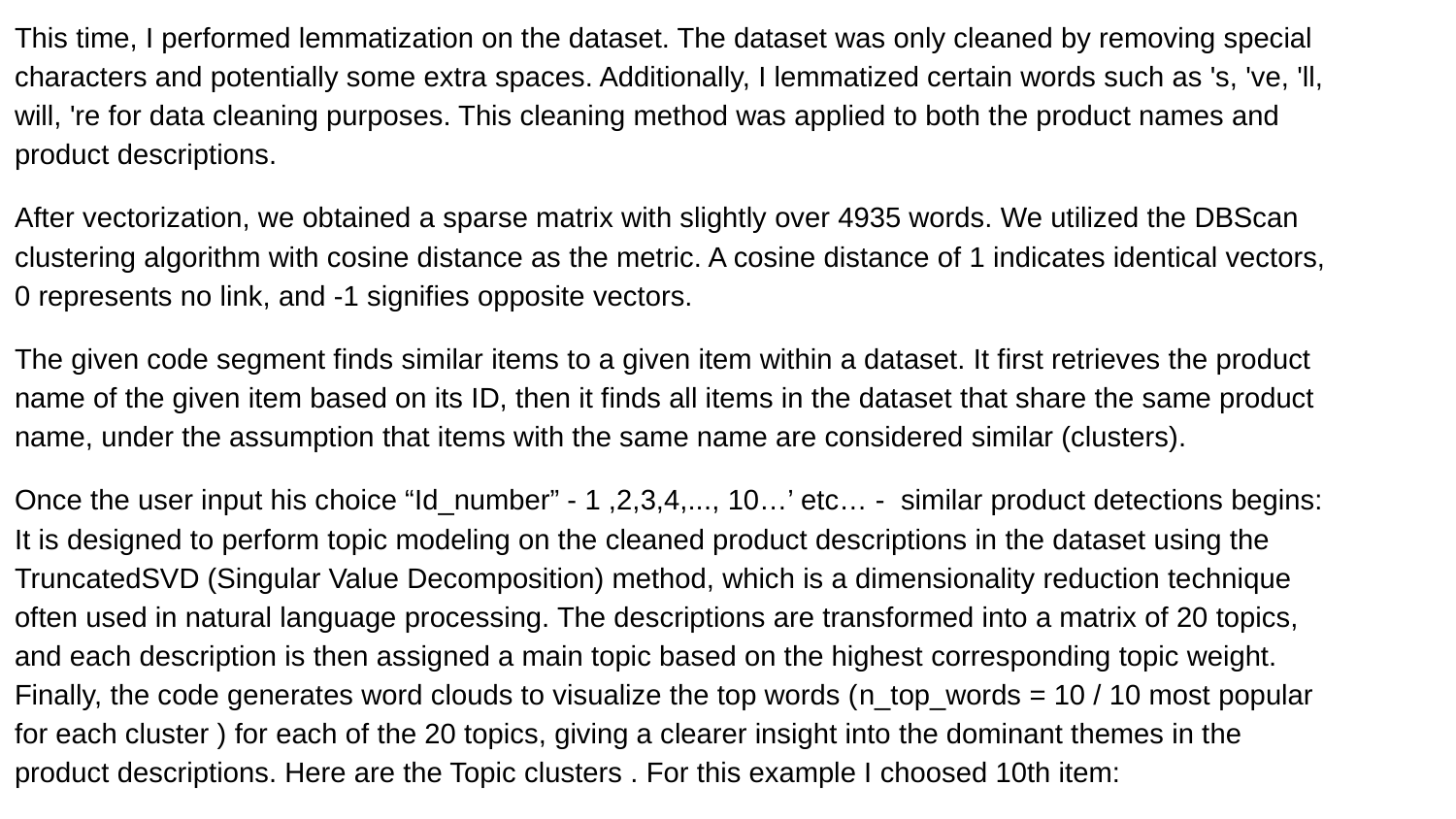

This time, I performed lemmatization on the dataset. The dataset was only cleaned by removing special characters and potentially some extra spaces. Additionally, I lemmatized certain words such as 's, 've, 'll, will, 're for data cleaning purposes. This cleaning method was applied to both the product names and product descriptions.
After vectorization, we obtained a sparse matrix with slightly over 4935 words. We utilized the DBScan clustering algorithm with cosine distance as the metric. A cosine distance of 1 indicates identical vectors, 0 represents no link, and -1 signifies opposite vectors.
The given code segment finds similar items to a given item within a dataset. It first retrieves the product name of the given item based on its ID, then it finds all items in the dataset that share the same product name, under the assumption that items with the same name are considered similar (clusters).
Once the user input his choice “Id_number” - 1 ,2,3,4,..., 10…’ etc… -  similar product detections begins:
It is designed to perform topic modeling on the cleaned product descriptions in the dataset using the TruncatedSVD (Singular Value Decomposition) method, which is a dimensionality reduction technique often used in natural language processing. The descriptions are transformed into a matrix of 20 topics, and each description is then assigned a main topic based on the highest corresponding topic weight. Finally, the code generates word clouds to visualize the top words (n_top_words = 10 / 10 most popular for each cluster ) for each of the 20 topics, giving a clearer insight into the dominant themes in the product descriptions. Here are the Topic clusters . For this example I choosed 10th item: